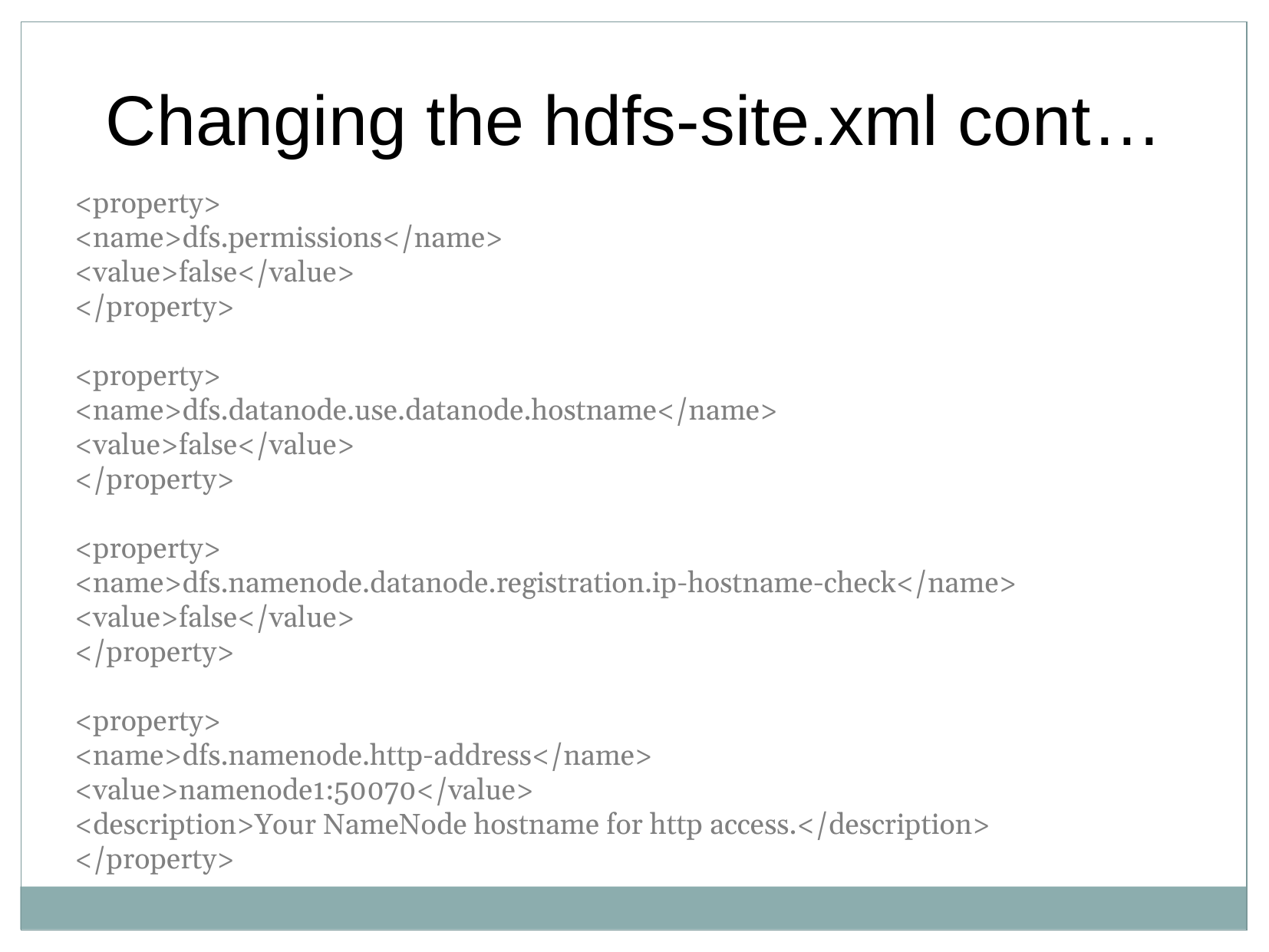

Changing the hdfs-site.xml cont…
<property>
<name>dfs.permissions</name>
<value>false</value>
</property>

<property>
<name>dfs.datanode.use.datanode.hostname</name>
<value>false</value>
</property>

<property>
<name>dfs.namenode.datanode.registration.ip-hostname-check</name>
<value>false</value>
</property>

<property>
<name>dfs.namenode.http-address</name>
<value>namenode1:50070</value>
<description>Your NameNode hostname for http access.</description>
</property>